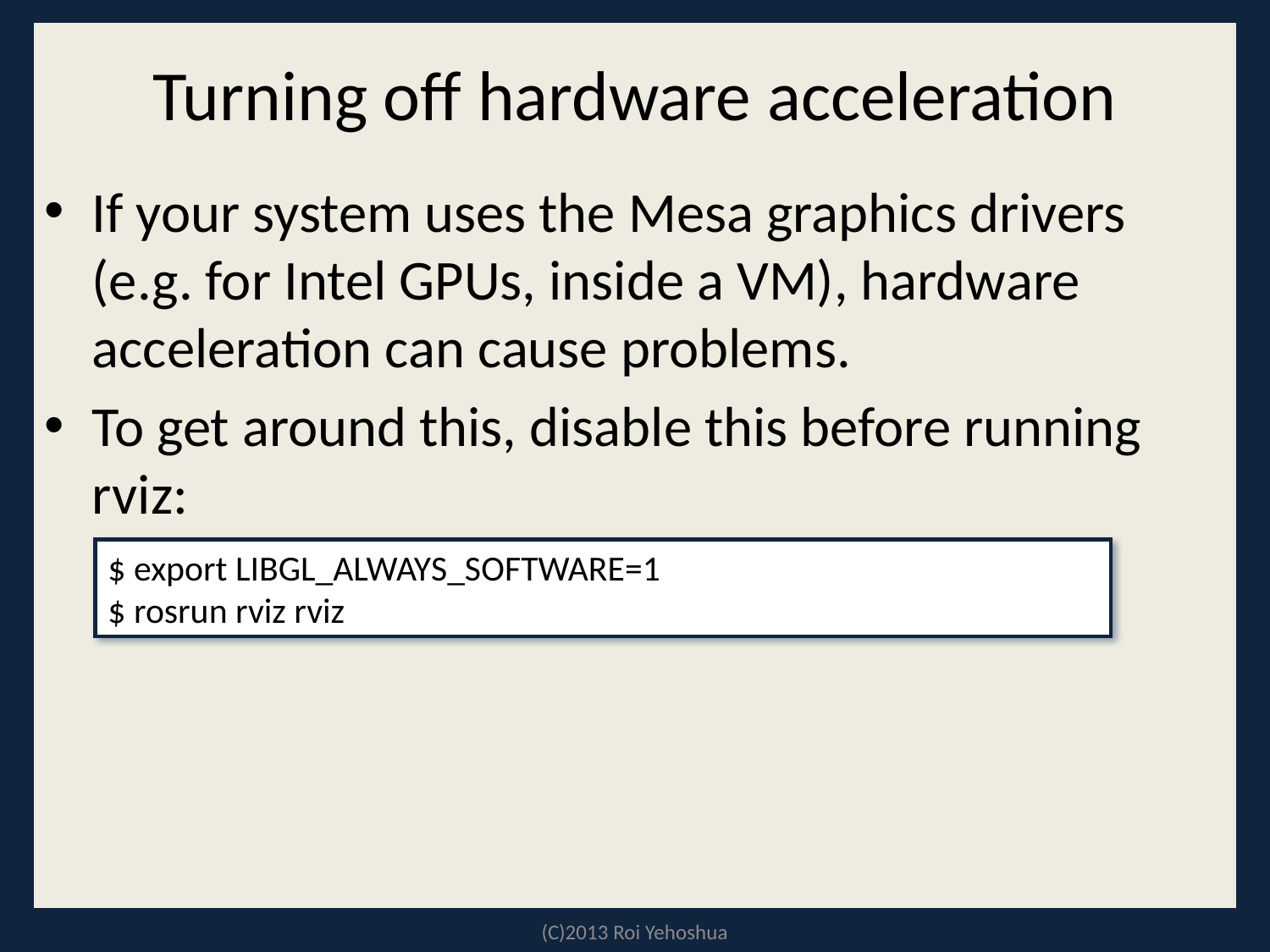

# Turning off hardware acceleration
If your system uses the Mesa graphics drivers (e.g. for Intel GPUs, inside a VM), hardware acceleration can cause problems.
To get around this, disable this before running rviz:

$ export LIBGL_ALWAYS_SOFTWARE=1
$ rosrun rviz rviz
(C)2013 Roi Yehoshua